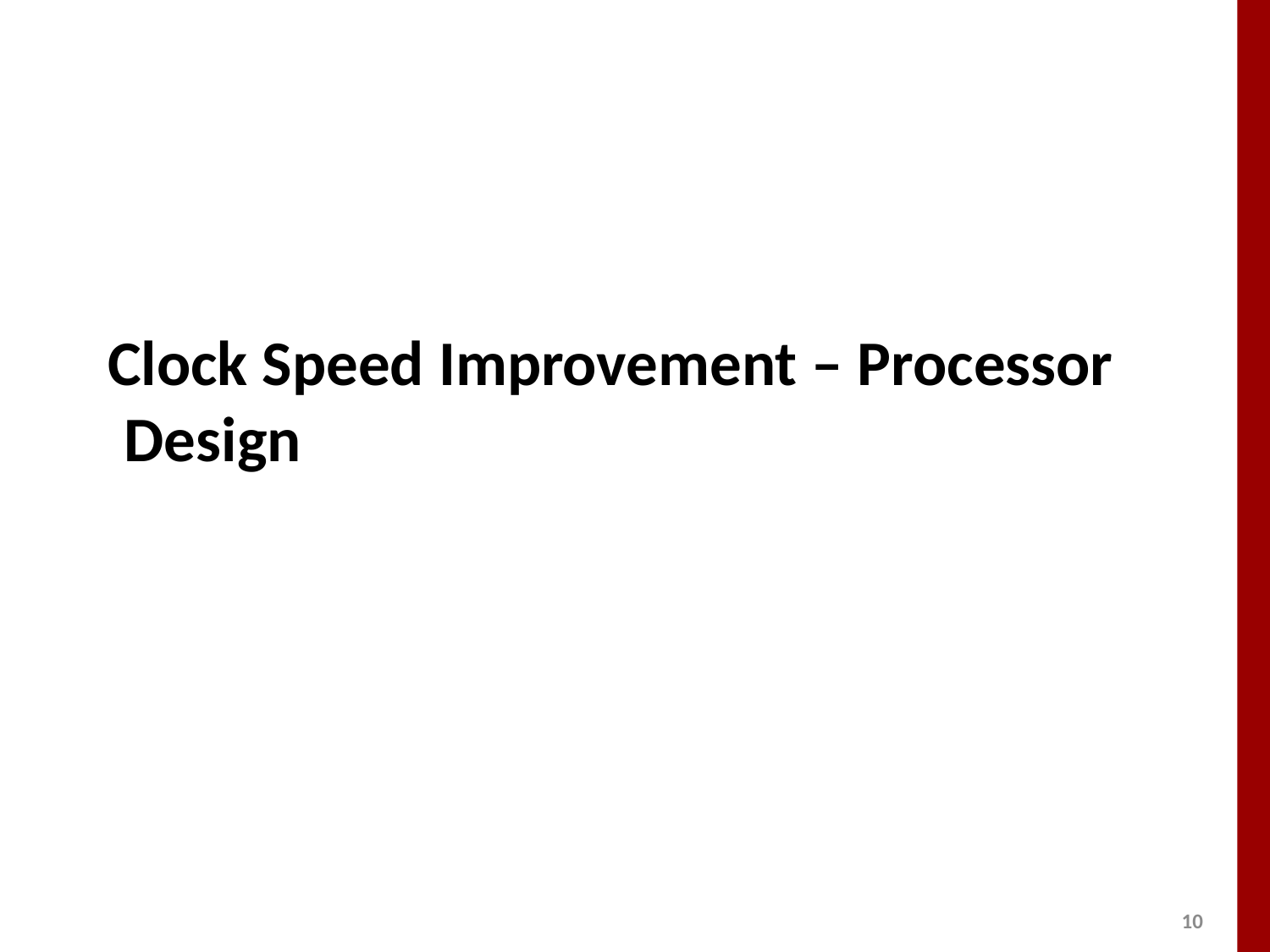

# Clock Speed Improvement – Processor Design